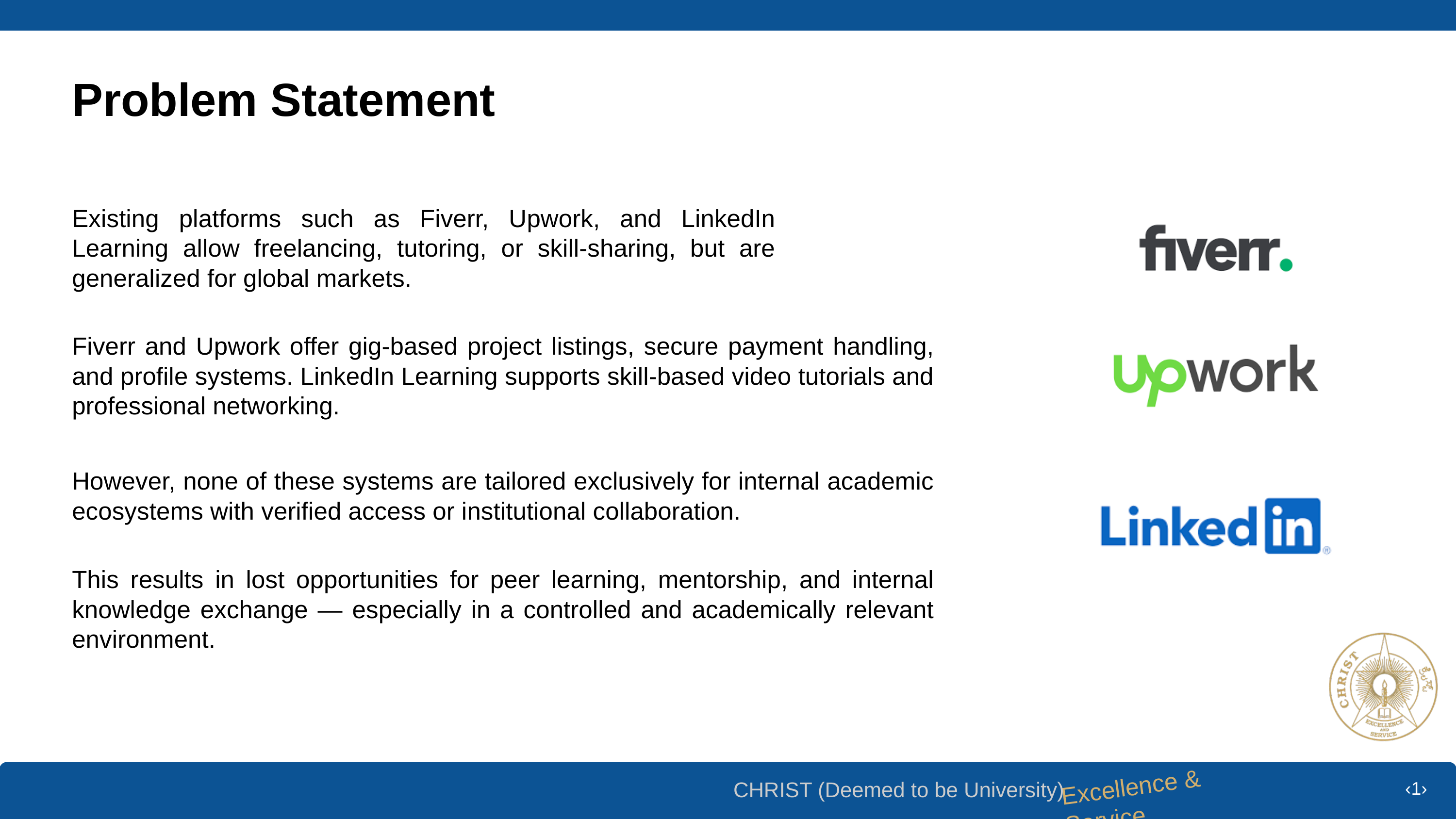

Problem Statement

Existing platforms such as Fiverr, Upwork, and LinkedIn Learning allow freelancing, tutoring, or skill-sharing, but are generalized for global markets.

Fiverr and Upwork offer gig-based project listings, secure payment handling, and profile systems. LinkedIn Learning supports skill-based video tutorials and professional networking.
However, none of these systems are tailored exclusively for internal academic ecosystems with verified access or institutional collaboration.

This results in lost opportunities for peer learning, mentorship, and internal knowledge exchange — especially in a controlled and academically relevant environment.

‹1›
Excellence & Service
CHRIST (Deemed to be University)